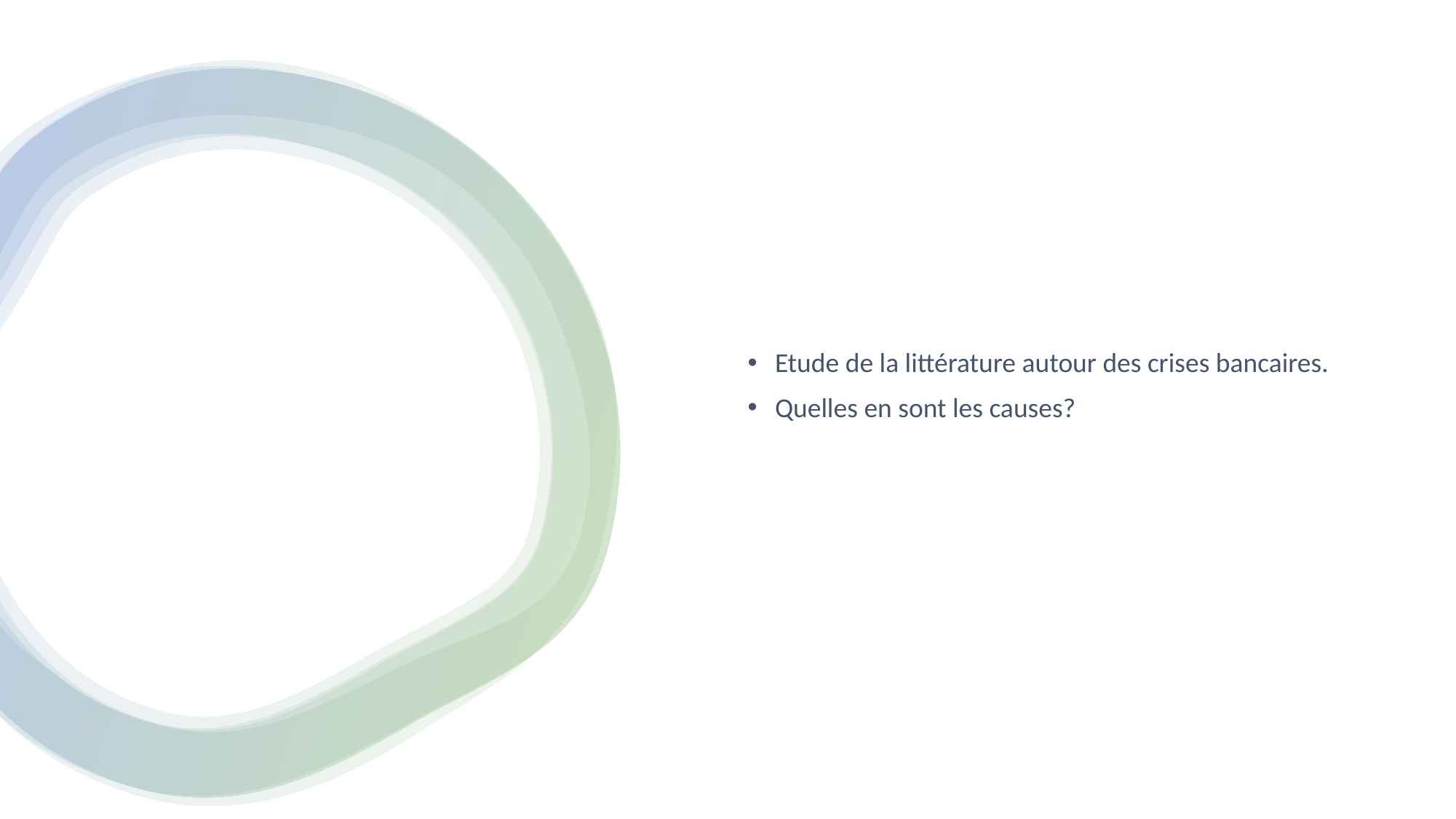

Etude de la littérature autour des crises bancaires.
Quelles en sont les causes?